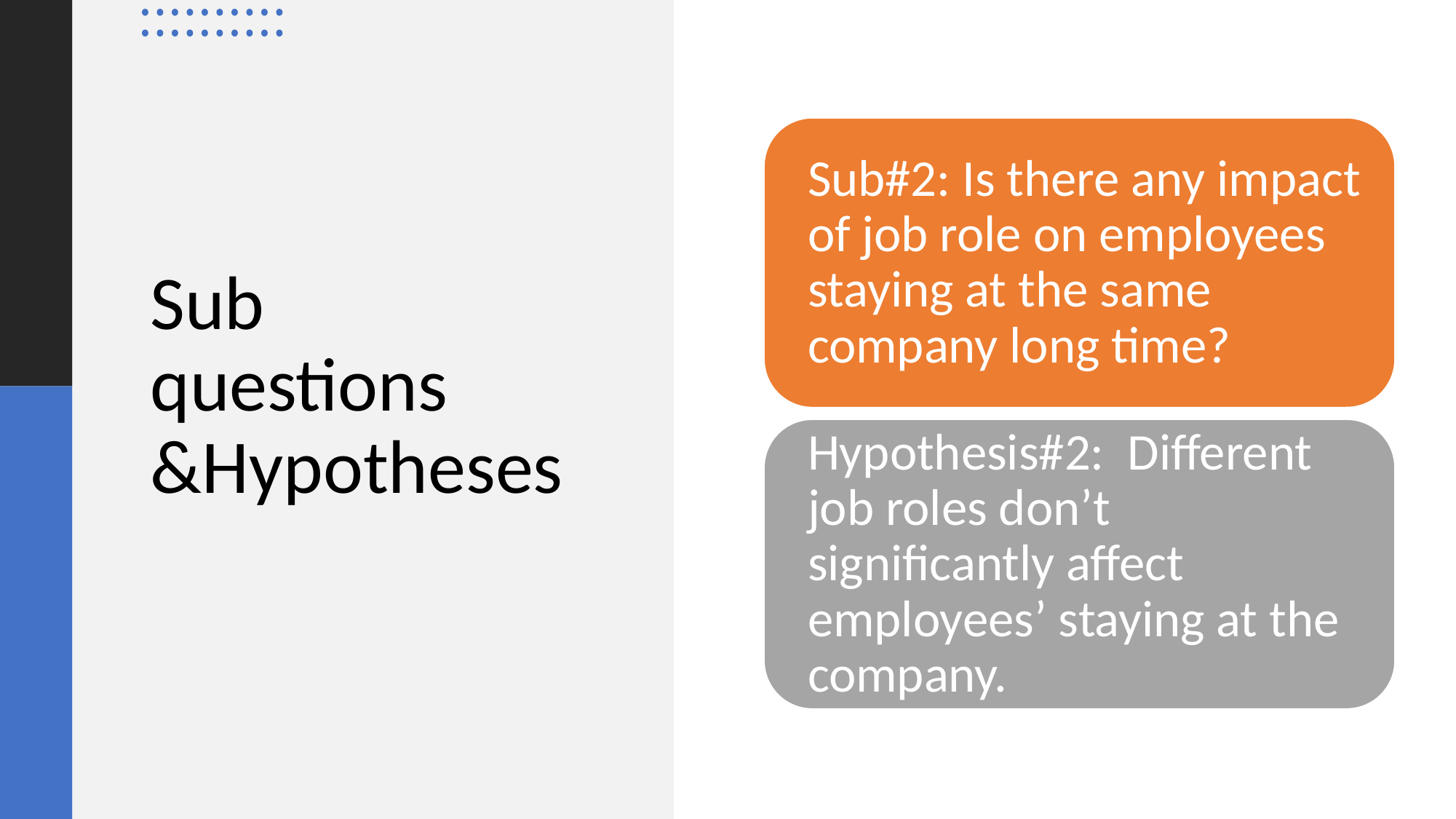

Sub#2: Is there any impact of job role on employees staying at the same company long time?
Hypothesis#2:  Different job roles don’t significantly affect employees’ staying at the company.
# Sub questions &Hypotheses